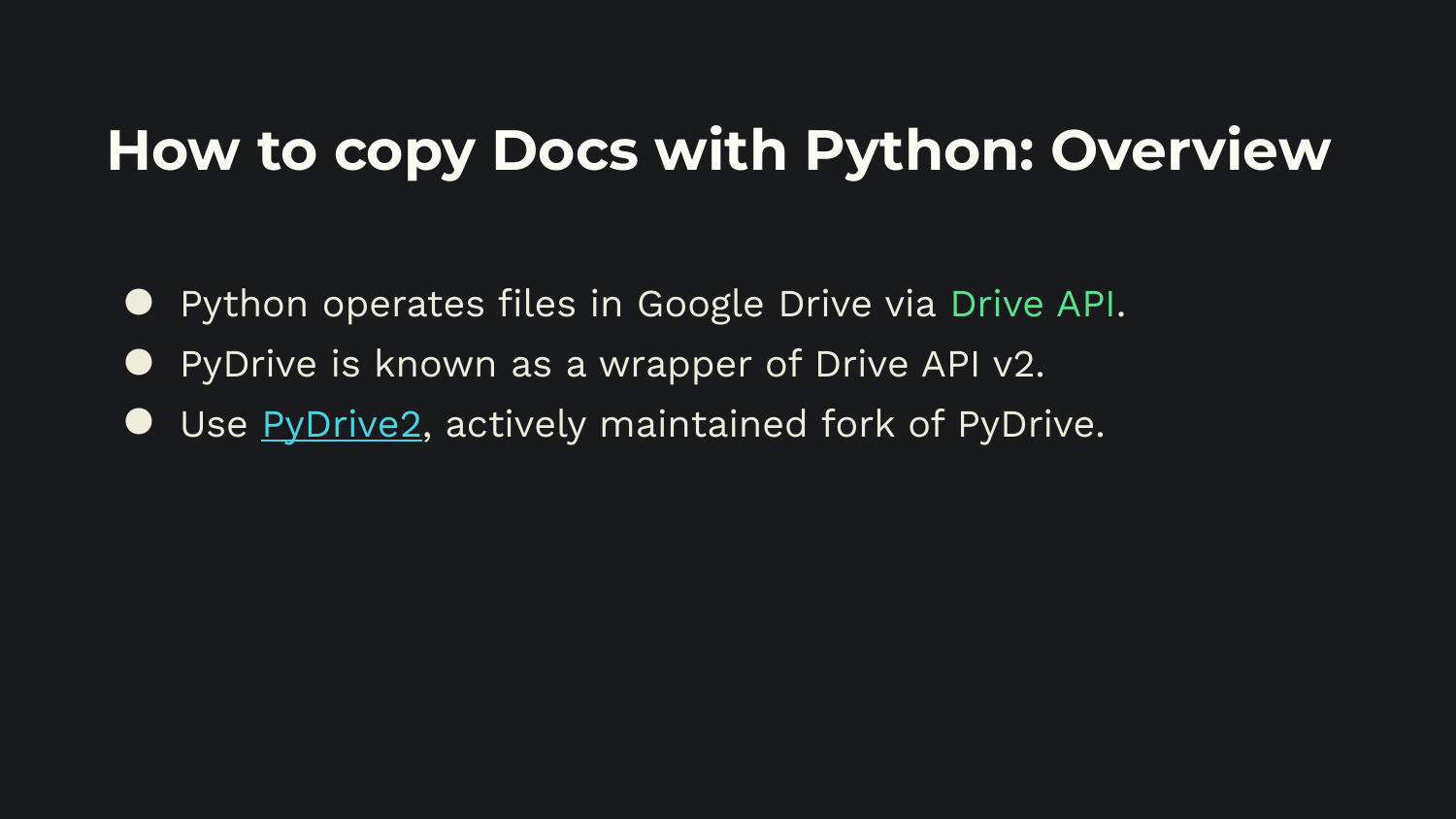

# How to copy Docs with Python: Overview
Python operates files in Google Drive via Drive API.
PyDrive is known as a wrapper of Drive API v2.
Use PyDrive2, actively maintained fork of PyDrive.